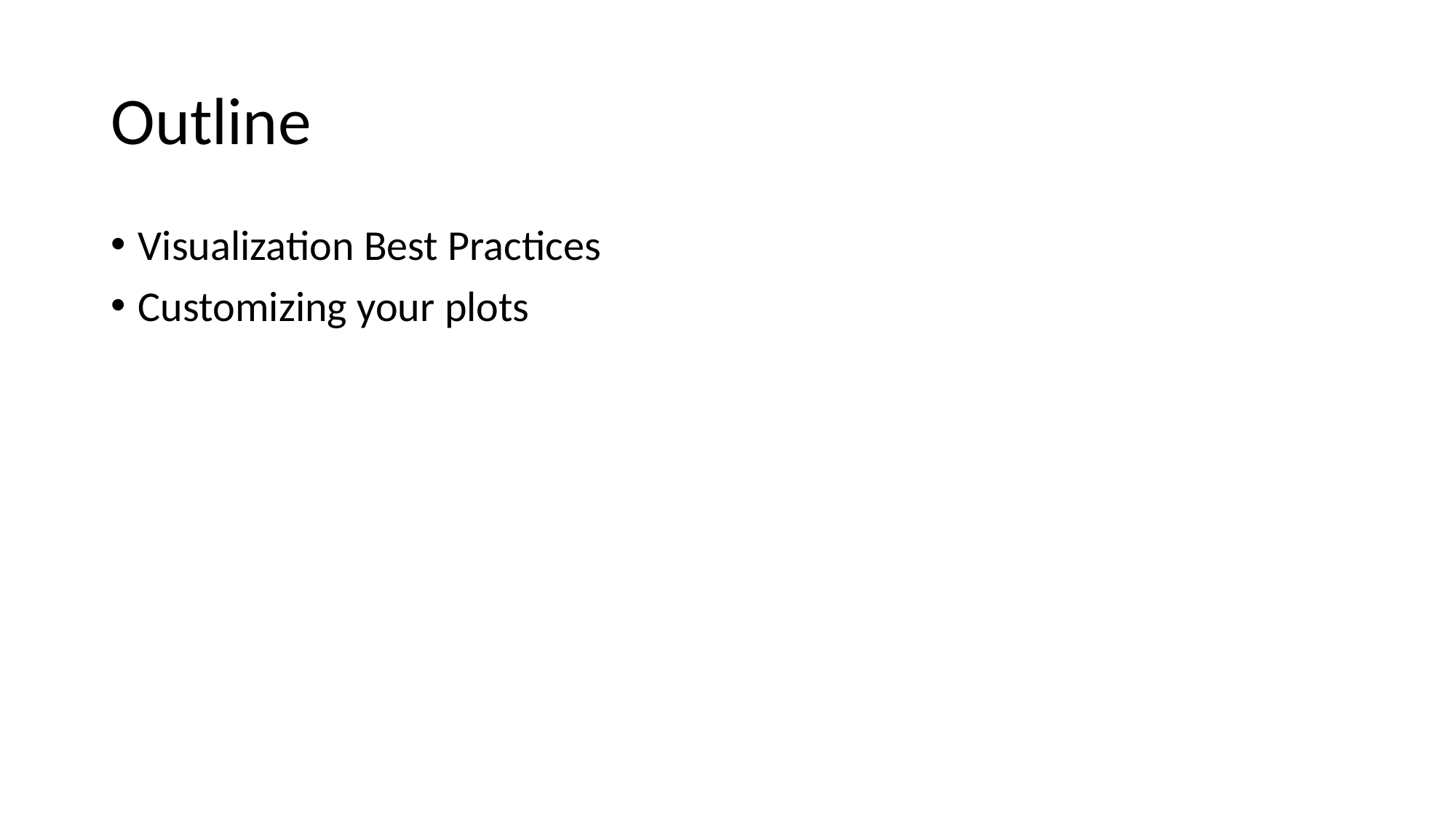

# Outline
Visualization Best Practices
Customizing your plots